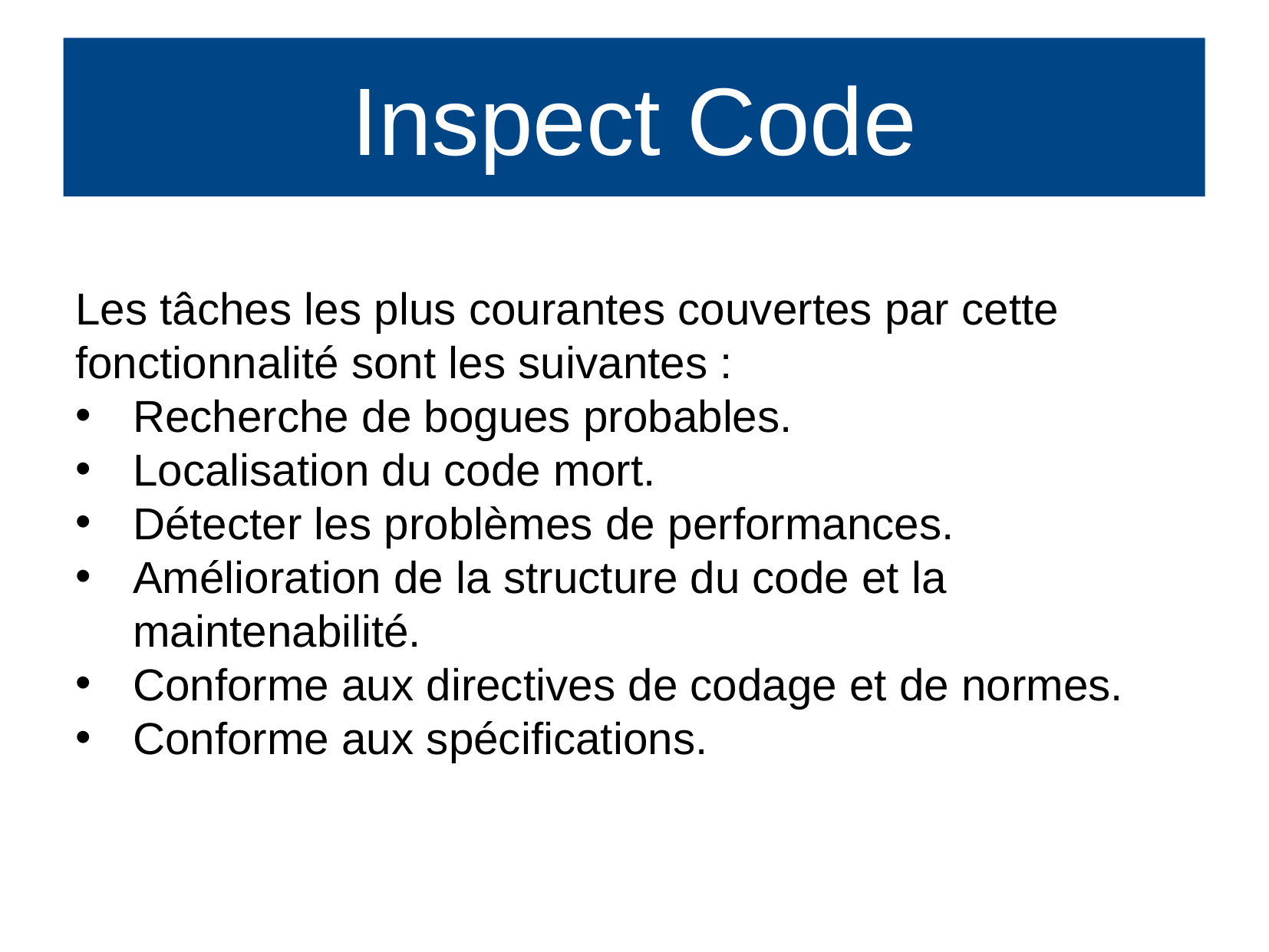

Inspect Code

Les tâches les plus courantes couvertes par cette fonctionnalité sont les suivantes :
Recherche de bogues probables.
Localisation du code mort.
Détecter les problèmes de performances.
Amélioration de la structure du code et la maintenabilité.
Conforme aux directives de codage et de normes.
Conforme aux spécifications.